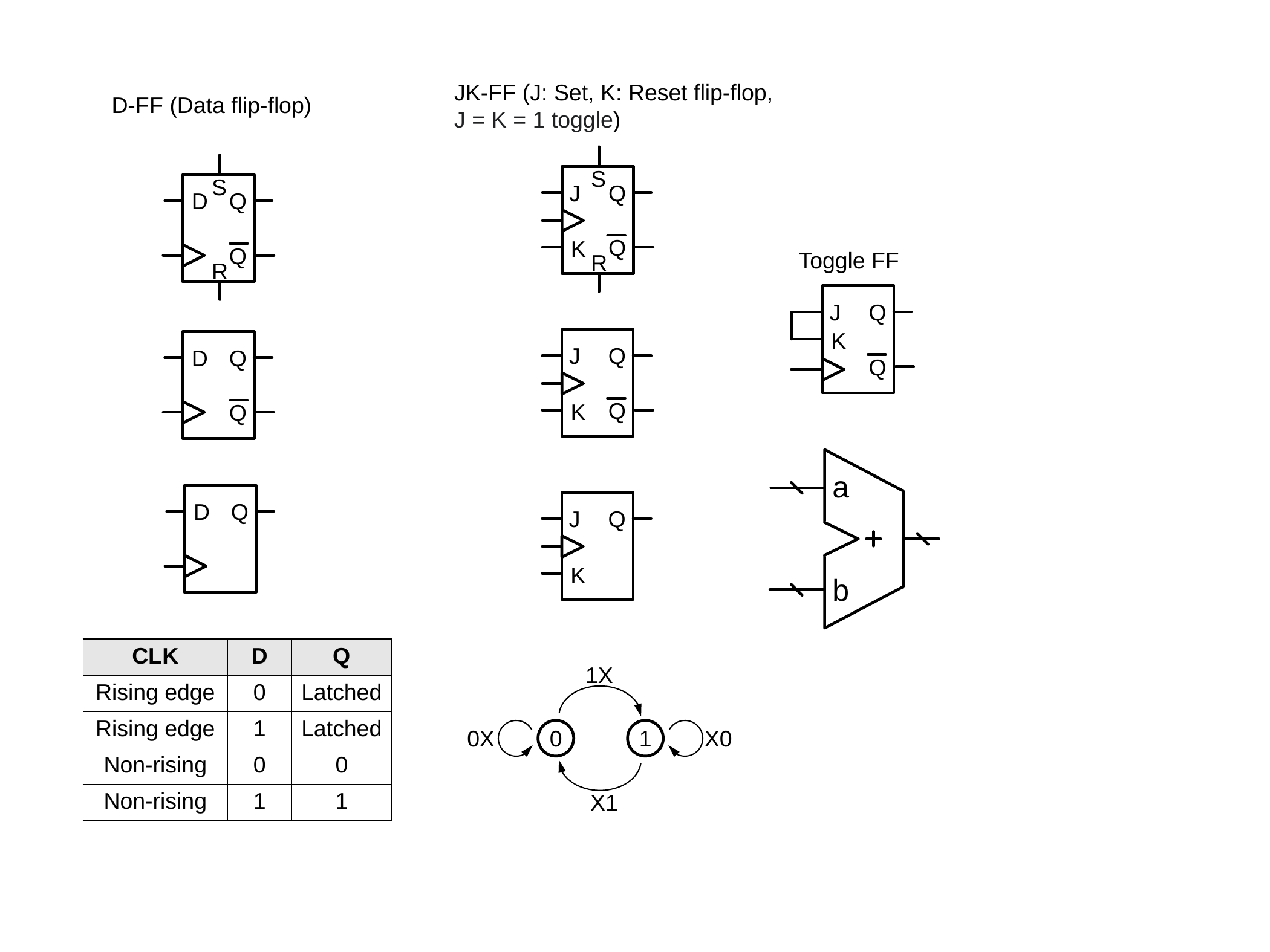

JK-FF (J: Set, K: Reset flip-flop,
J = K = 1 toggle)
D-FF (Data flip-flop)
S

J
Q

Q
K
R
S

D
Q
Q

R
Toggle FF

J
Q
K
Q

J
Q

Q
K

D
Q
Q

a

b

D
Q

J
Q

K
| CLK | D | Q |
| --- | --- | --- |
| Rising edge | 0 | Latched |
| Rising edge | 1 | Latched |
| Non-rising | 0 | 0 |
| Non-rising | 1 | 1 |
1X

X0
0

1

0X

X1